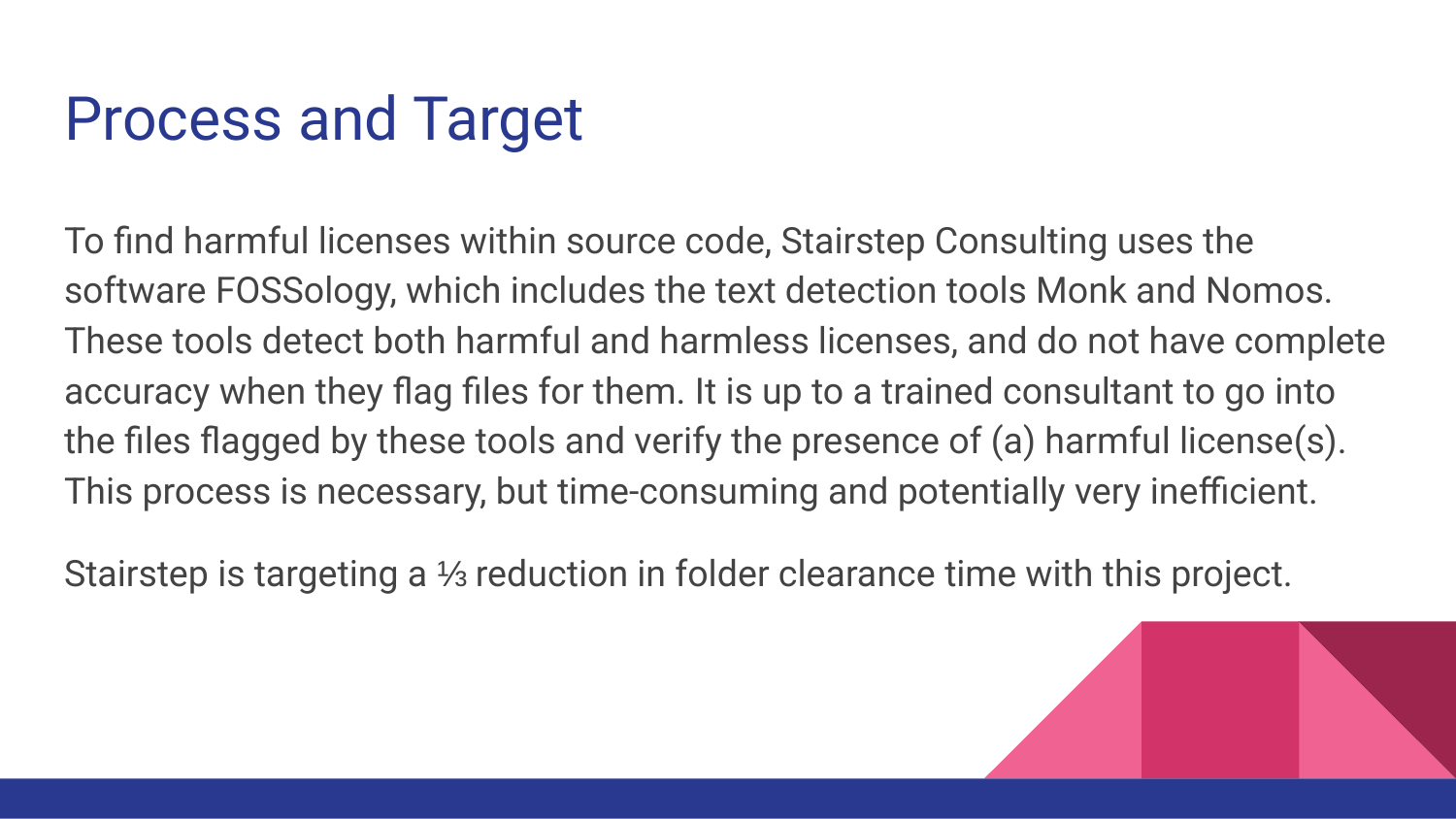

# Process and Target
To find harmful licenses within source code, Stairstep Consulting uses the software FOSSology, which includes the text detection tools Monk and Nomos. These tools detect both harmful and harmless licenses, and do not have complete accuracy when they flag files for them. It is up to a trained consultant to go into the files flagged by these tools and verify the presence of (a) harmful license(s). This process is necessary, but time-consuming and potentially very inefficient.
Stairstep is targeting a ⅓ reduction in folder clearance time with this project.